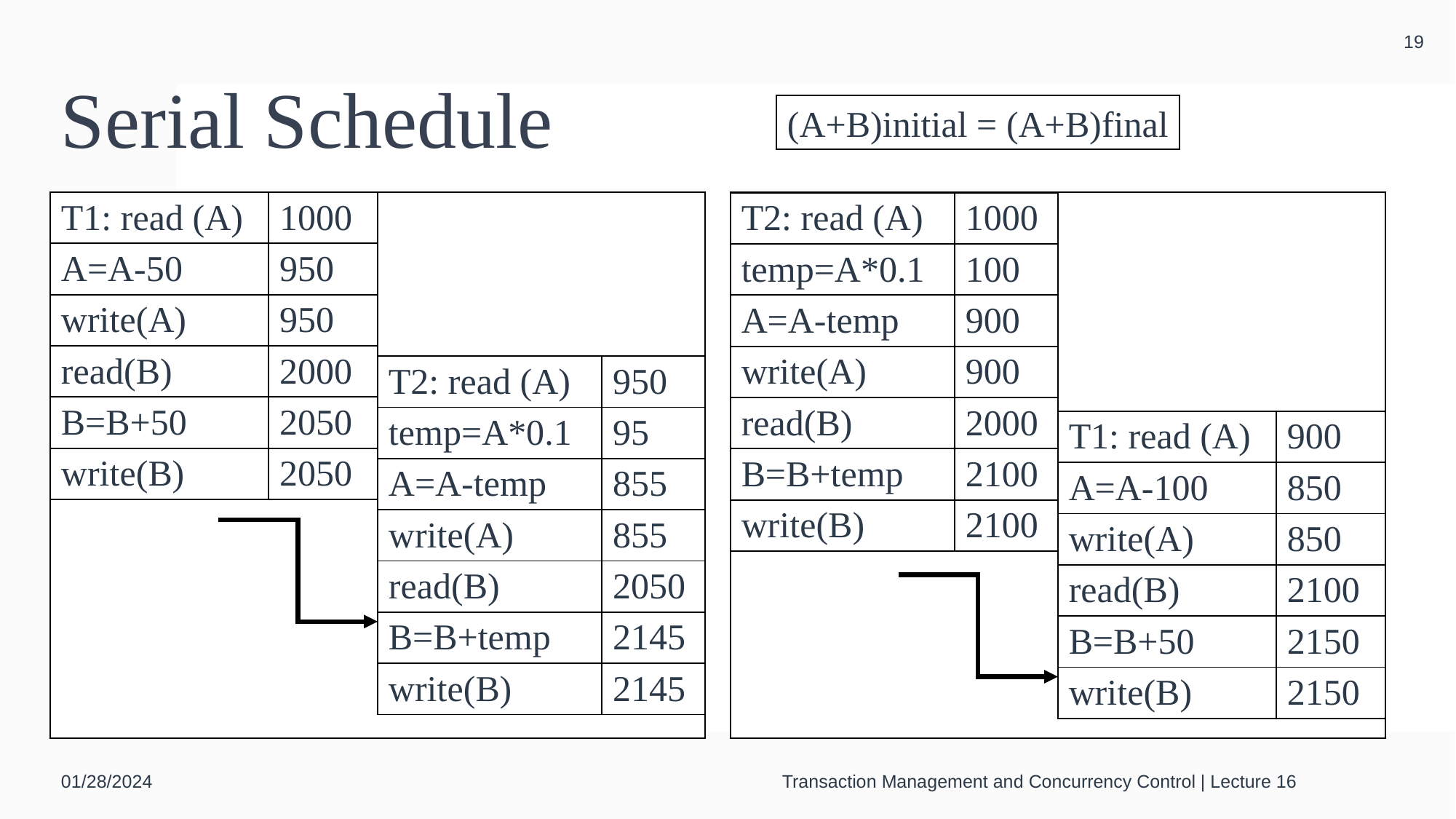

19
# Serial Schedule
(A+B)initial = (A+B)final

| T1: read (A) | 1000 |
| --- | --- |
| A=A-50 | 950 |
| write(A) | 950 |
| read(B) | 2000 |
| B=B+50 | 2050 |
| write(B) | 2050 |

| T2: read (A) | 1000 |
| --- | --- |
| temp=A\*0.1 | 100 |
| A=A-temp | 900 |
| write(A) | 900 |
| read(B) | 2000 |
| B=B+temp | 2100 |
| write(B) | 2100 |
| T2: read (A) | 950 |
| --- | --- |
| temp=A\*0.1 | 95 |
| A=A-temp | 855 |
| write(A) | 855 |
| read(B) | 2050 |
| B=B+temp | 2145 |
| write(B) | 2145 |
| T1: read (A) | 900 |
| --- | --- |
| A=A-100 | 850 |
| write(A) | 850 |
| read(B) | 2100 |
| B=B+50 | 2150 |
| write(B) | 2150 |
01/28/2024
Transaction Management and Concurrency Control | Lecture 16